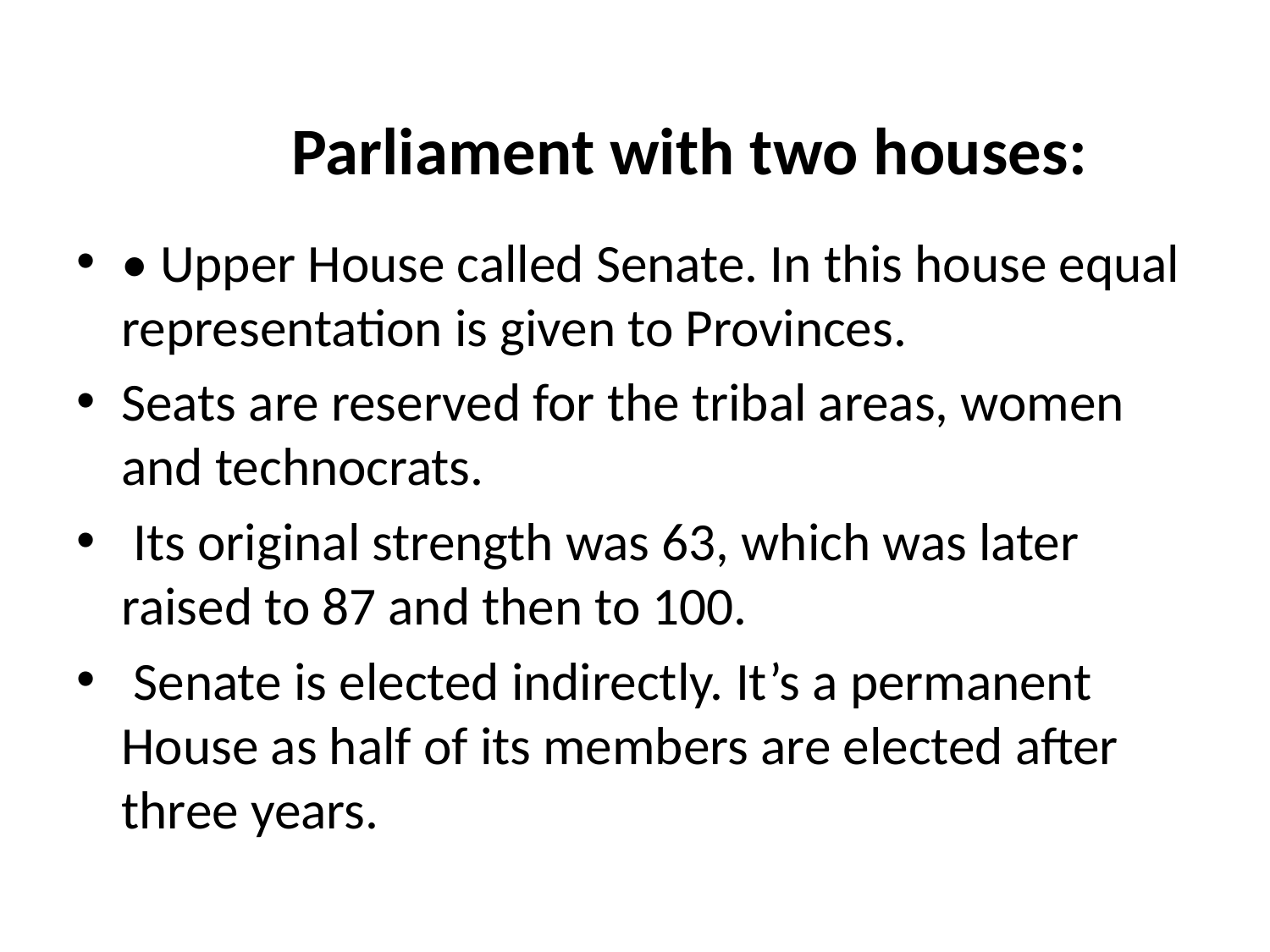

# Parliament with two houses:
• Upper House called Senate. In this house equal representation is given to Provinces.
Seats are reserved for the tribal areas, women and technocrats.
 Its original strength was 63, which was later raised to 87 and then to 100.
 Senate is elected indirectly. It’s a permanent House as half of its members are elected after three years.